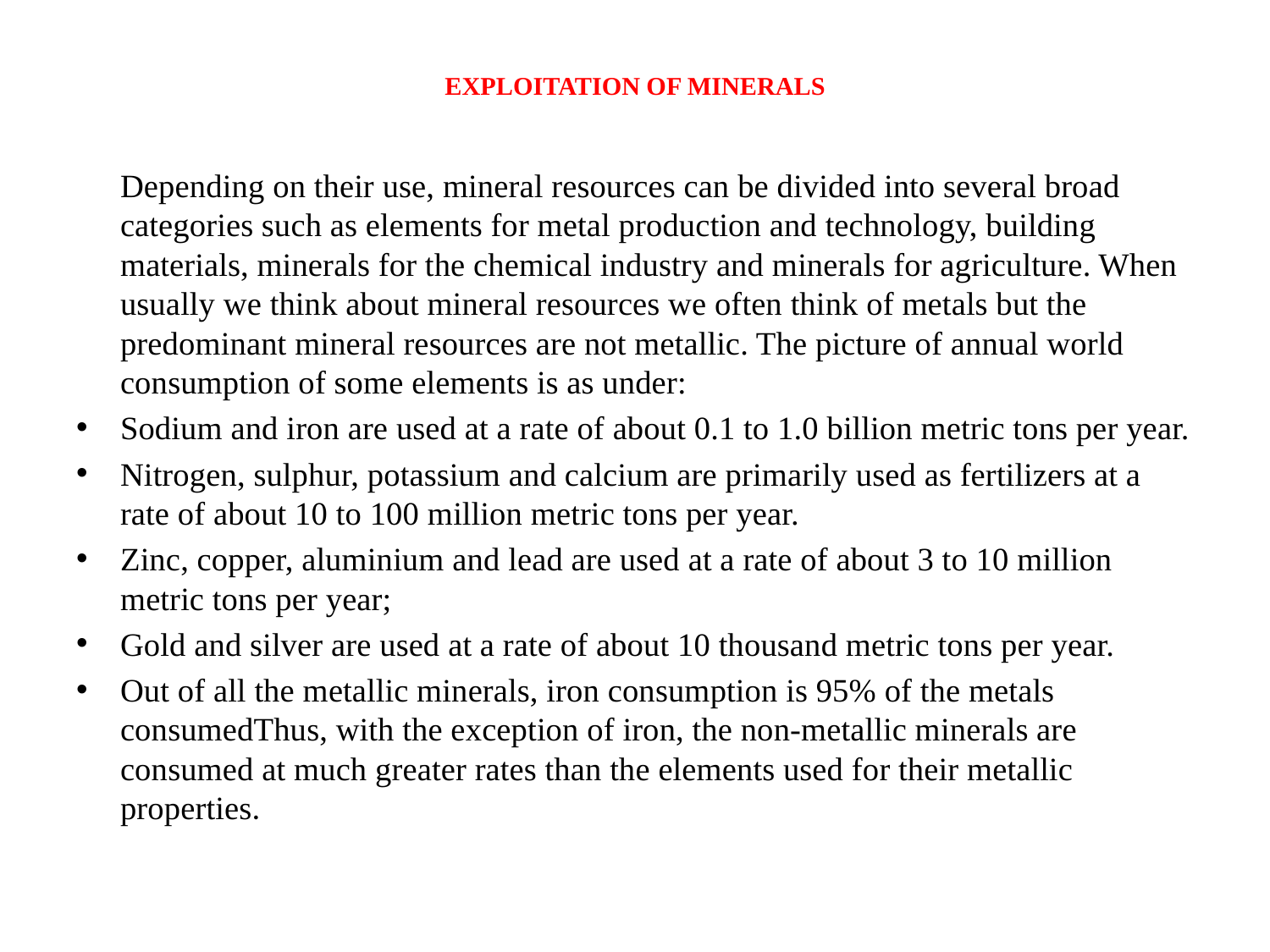

# EXPLOITATION OF MINERALS
	Depending on their use, mineral resources can be divided into several broad categories such as elements for metal production and technology, building materials, minerals for the chemical industry and minerals for agriculture. When usually we think about mineral resources we often think of metals but the predominant mineral resources are not metallic. The picture of annual world consumption of some elements is as under:
Sodium and iron are used at a rate of about 0.1 to 1.0 billion metric tons per year.
Nitrogen, sulphur, potassium and calcium are primarily used as fertilizers at a rate of about 10 to 100 million metric tons per year.
Zinc, copper, aluminium and lead are used at a rate of about 3 to 10 million metric tons per year;
Gold and silver are used at a rate of about 10 thousand metric tons per year.
Out of all the metallic minerals, iron consumption is 95% of the metals consumedThus, with the exception of iron, the non-metallic minerals are consumed at much greater rates than the elements used for their metallic properties.